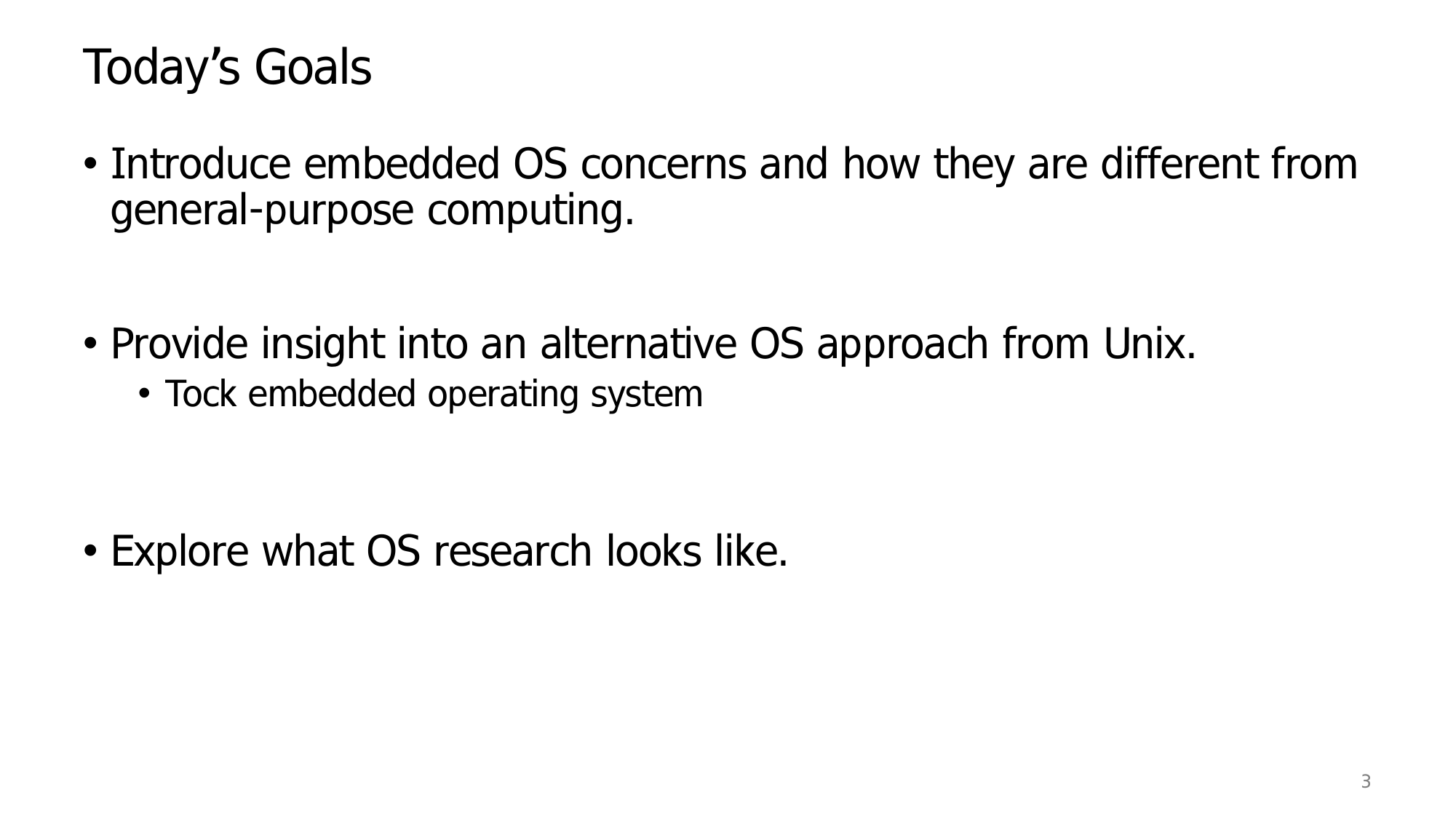

# Today’s Goals
Introduce embedded OS concerns and how they are different from general-purpose computing.

Provide insight into an alternative OS approach from Unix.
Tock embedded operating system

Explore what OS research looks like.
3